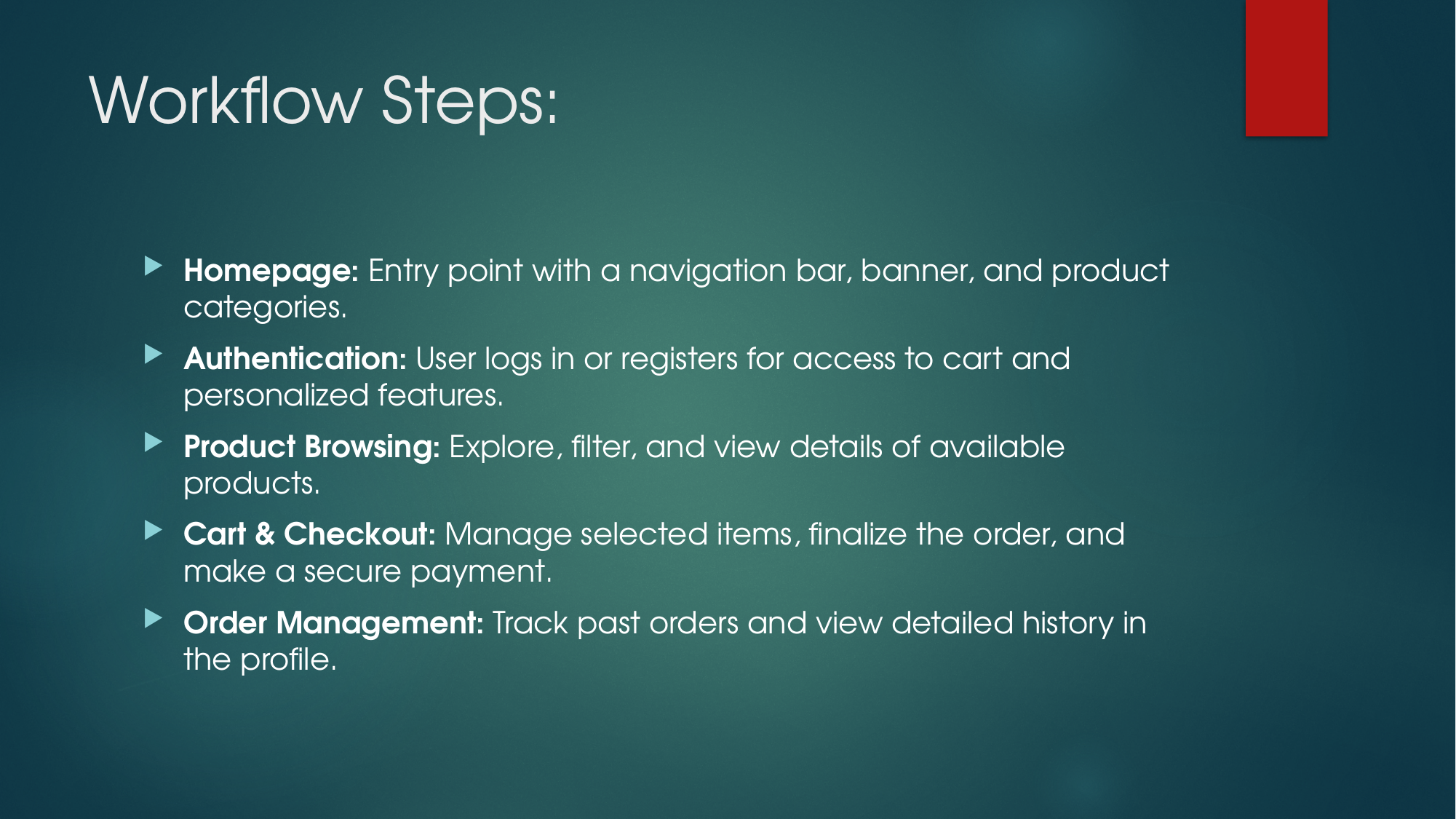

# Workflow Steps:
Homepage: Entry point with a navigation bar, banner, and product categories.
Authentication: User logs in or registers for access to cart and personalized features.
Product Browsing: Explore, filter, and view details of available products.
Cart & Checkout: Manage selected items, finalize the order, and make a secure payment.
Order Management: Track past orders and view detailed history in the profile.